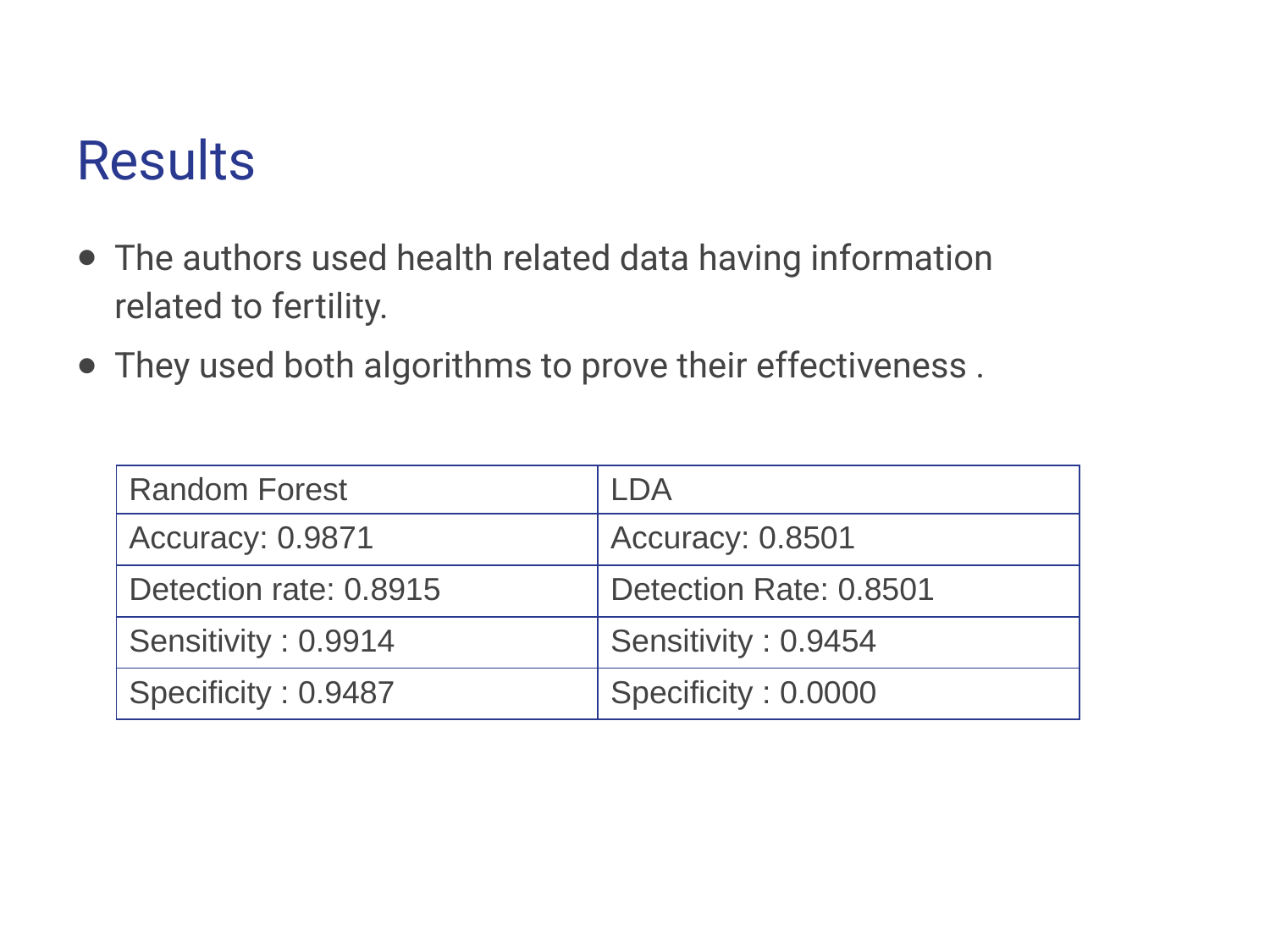

# Results
The authors used health related data having information related to fertility.
They used both algorithms to prove their effectiveness .

| Random Forest | LDA |
| --- | --- |
| Accuracy: 0.9871 | Accuracy: 0.8501 |
| Detection rate: 0.8915 | Detection Rate: 0.8501 |
| Sensitivity : 0.9914 | Sensitivity : 0.9454 |
| Specificity : 0.9487 | Specificity : 0.0000 |